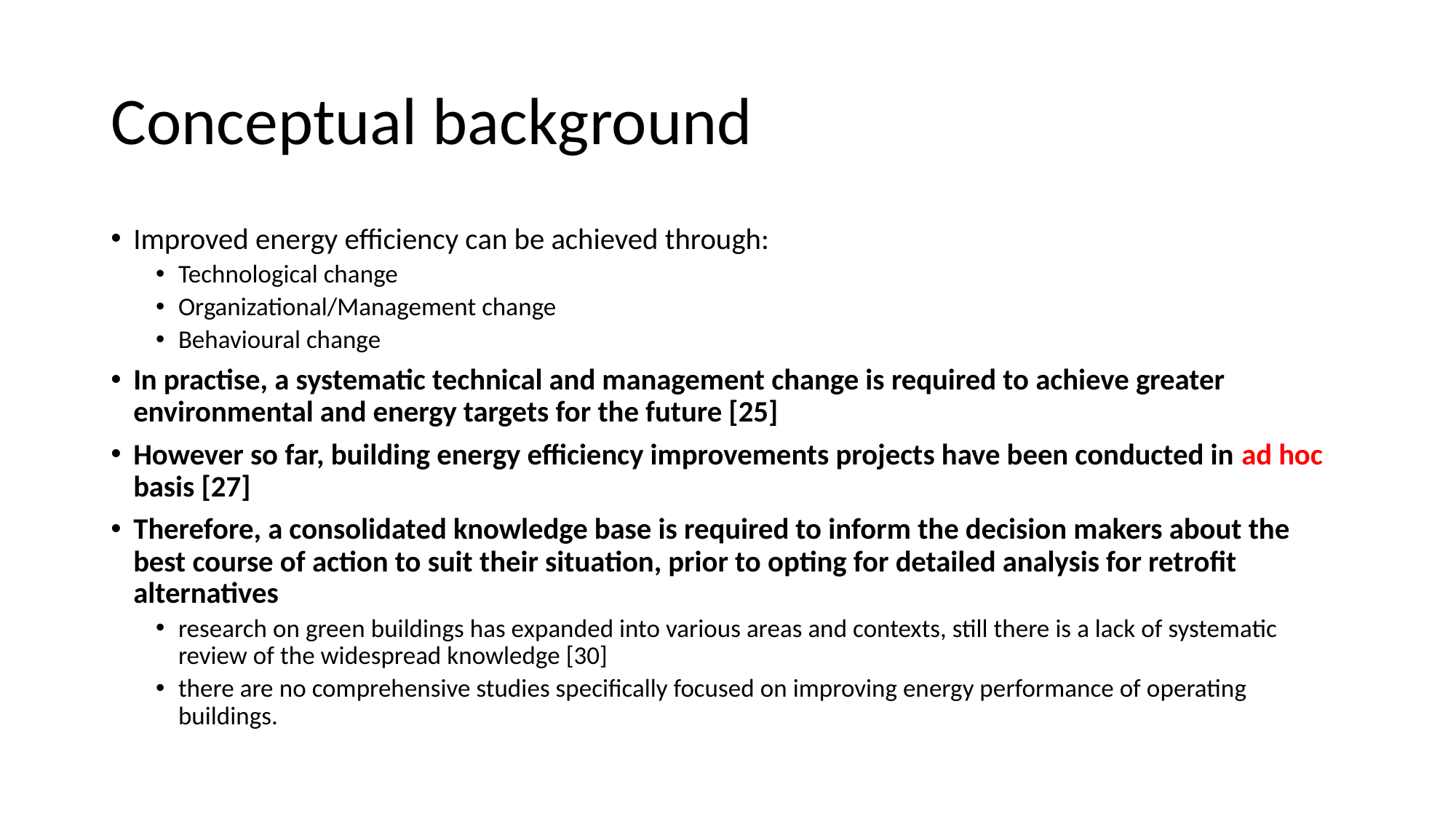

# Conceptual background
Improved energy efficiency can be achieved through:
Technological change
Organizational/Management change
Behavioural change
In practise, a systematic technical and management change is required to achieve greater environmental and energy targets for the future [25]
However so far, building energy efficiency improvements projects have been conducted in ad hoc basis [27]
Therefore, a consolidated knowledge base is required to inform the decision makers about the best course of action to suit their situation, prior to opting for detailed analysis for retrofit alternatives
research on green buildings has expanded into various areas and contexts, still there is a lack of systematic review of the widespread knowledge [30]
there are no comprehensive studies specifically focused on improving energy performance of operating buildings.